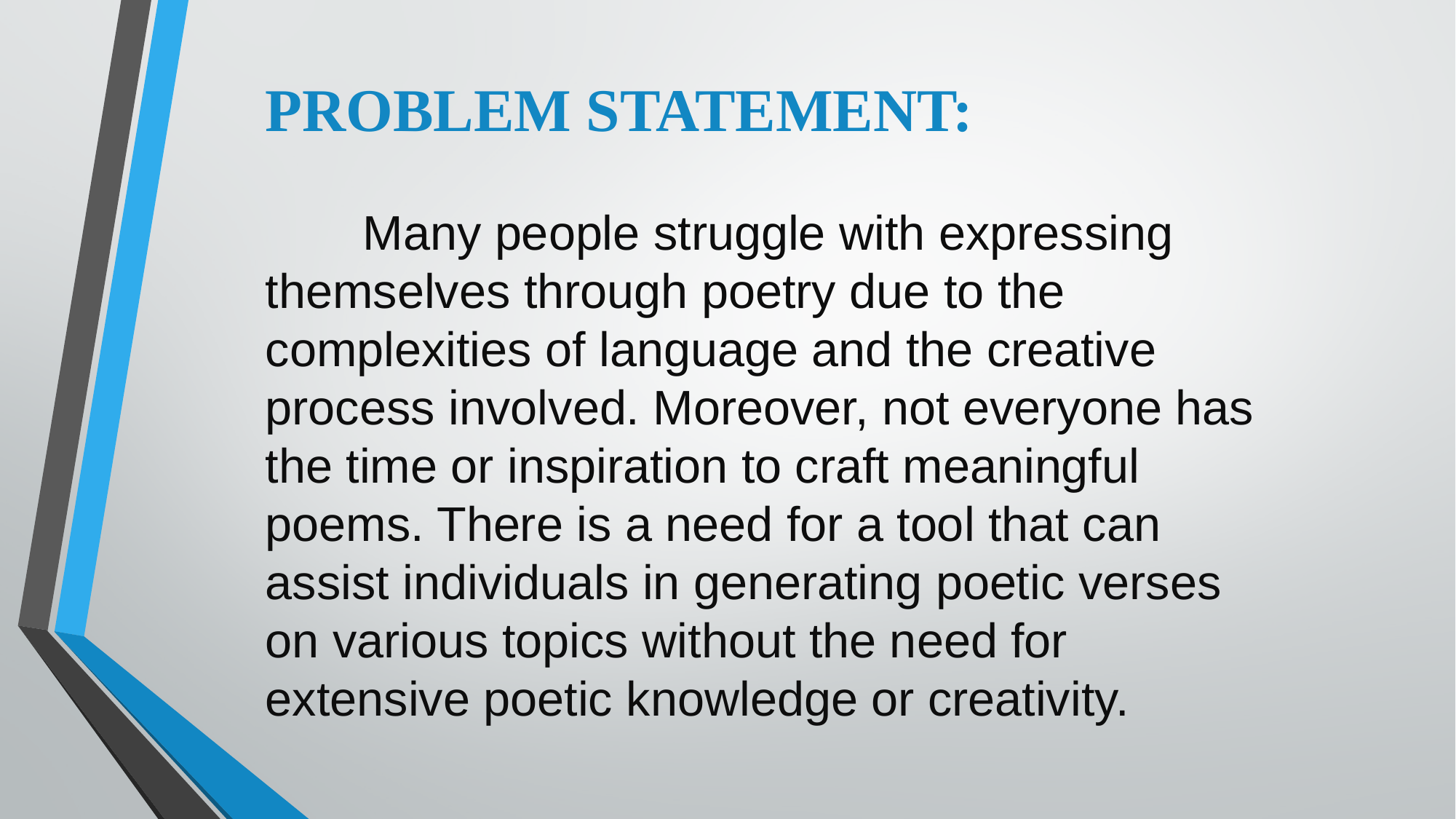

PROBLEM STATEMENT:

        Many people struggle with expressing themselves through poetry due to the complexities of language and the creative process involved. Moreover, not everyone has the time or inspiration to craft meaningful poems. There is a need for a tool that can assist individuals in generating poetic verses on various topics without the need for extensive poetic knowledge or creativity.